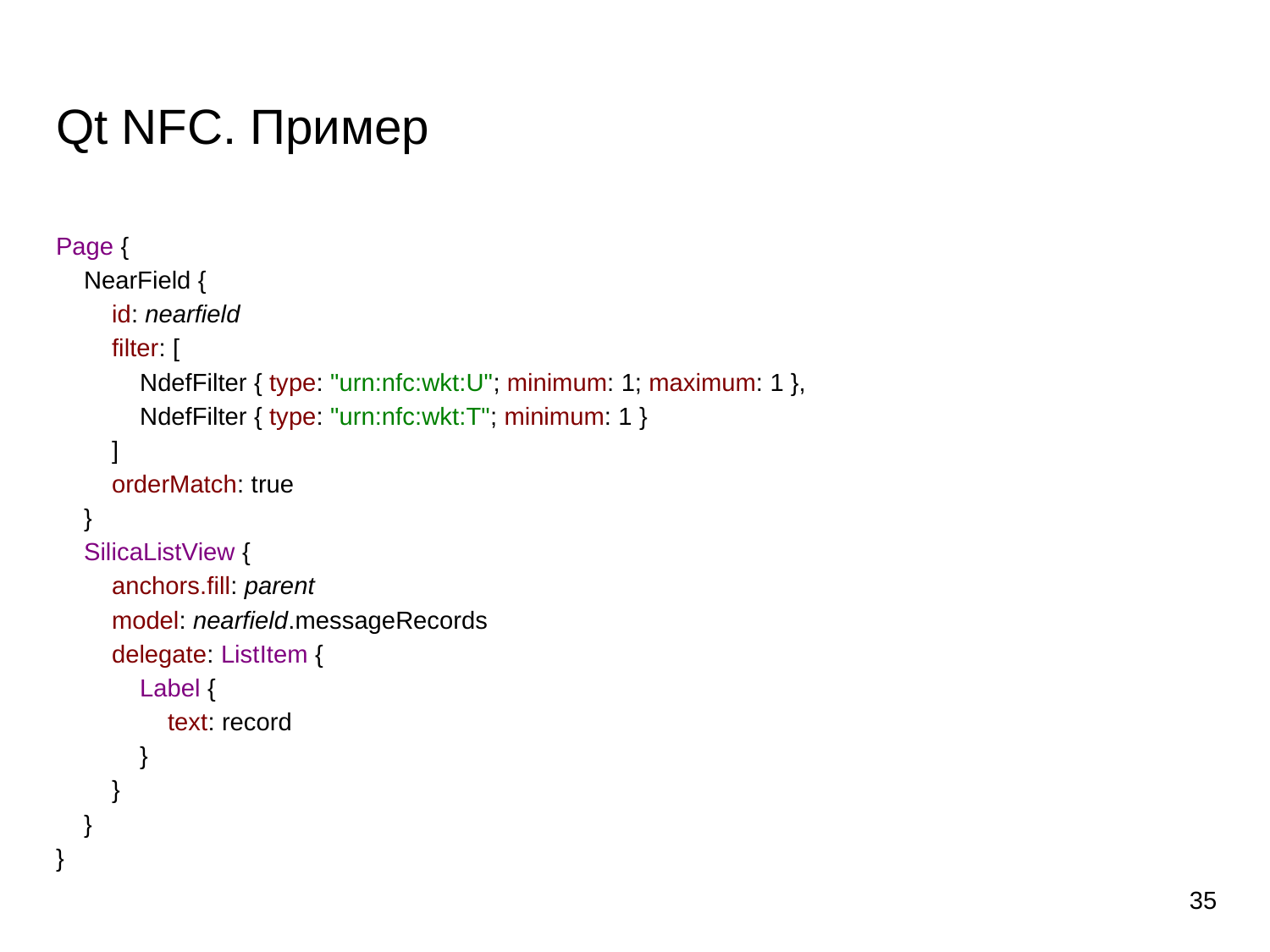

# Qt NFC. Пример
Page {
    NearField {
        id: nearfield
        filter: [
            NdefFilter { type: "urn:nfc:wkt:U"; minimum: 1; maximum: 1 },
            NdefFilter { type: "urn:nfc:wkt:T"; minimum: 1 }
        ]
        orderMatch: true
    }
    SilicaListView {
        anchors.fill: parent
        model: nearfield.messageRecords
        delegate: ListItem {
            Label {
                text: record
            }
        }
    }
}

35